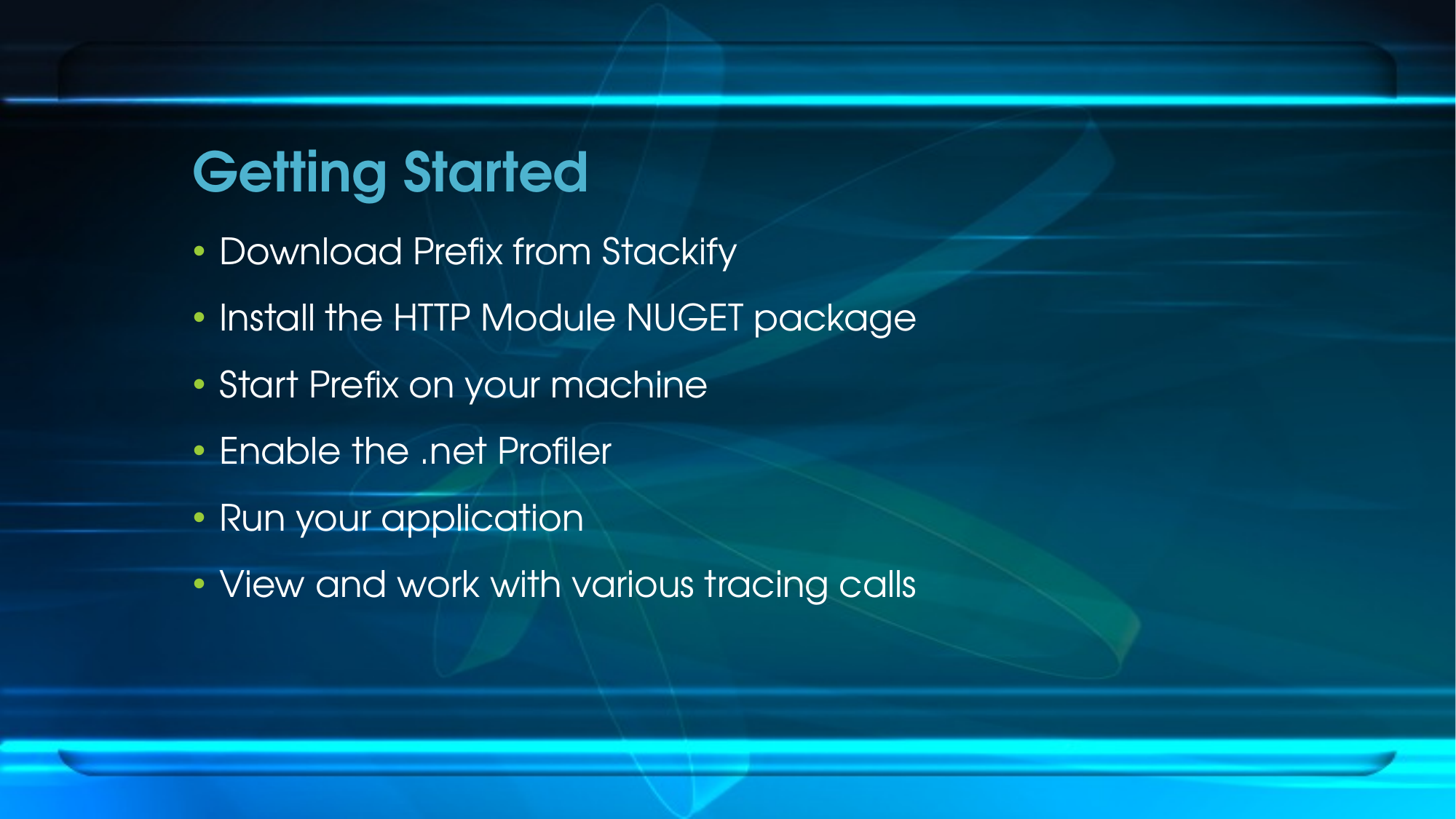

# Getting Started
Download Prefix from Stackify
Install the HTTP Module NUGET package
Start Prefix on your machine
Enable the .net Profiler
Run your application
View and work with various tracing calls